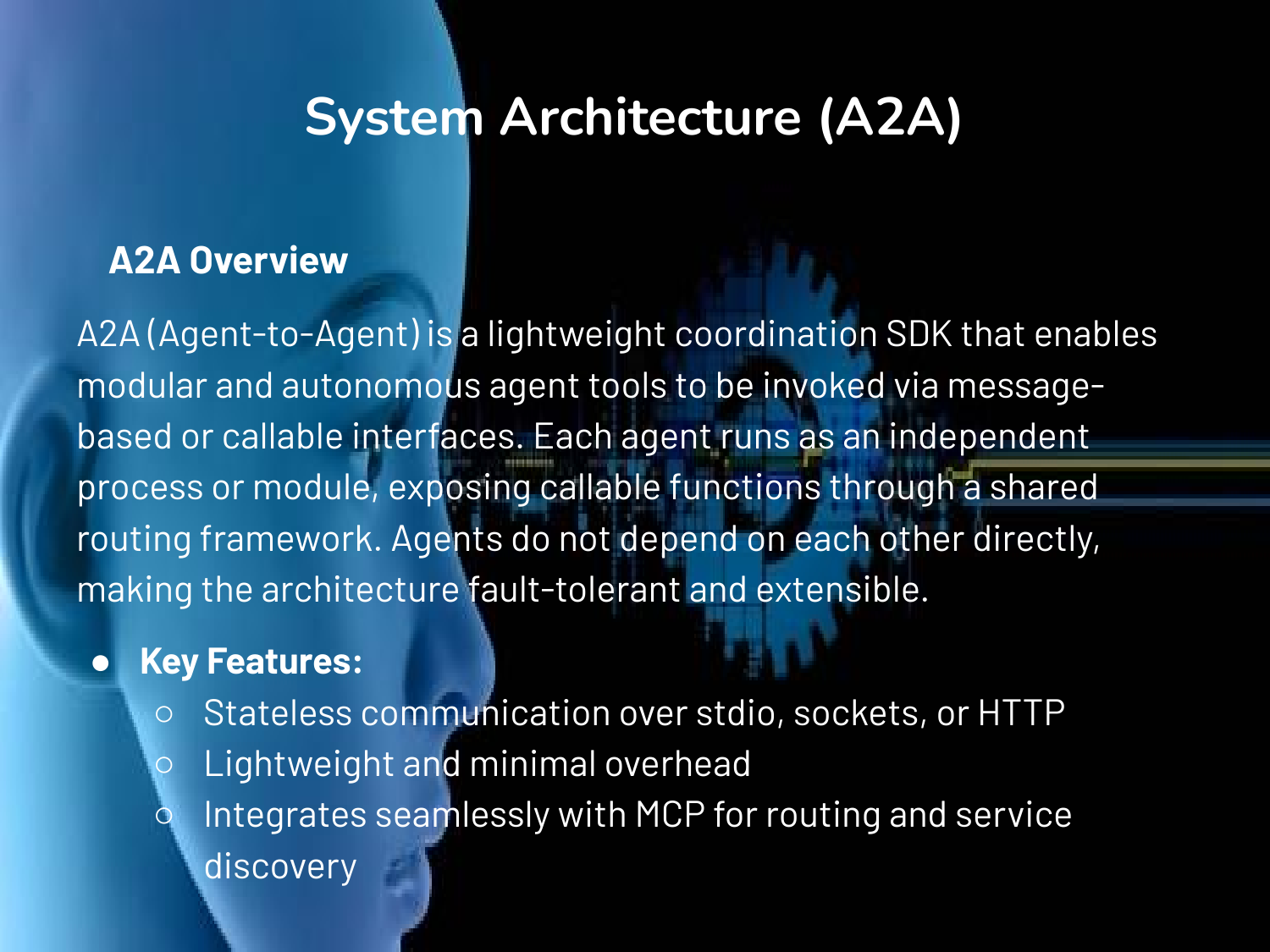

# System Architecture (A2A)
A2A Overview
A2A (Agent-to-Agent) is a lightweight coordination SDK that enables modular and autonomous agent tools to be invoked via message-based or callable interfaces. Each agent runs as an independent process or module, exposing callable functions through a shared routing framework. Agents do not depend on each other directly, making the architecture fault-tolerant and extensible.
Key Features:
Stateless communication over stdio, sockets, or HTTP
Lightweight and minimal overhead
Integrates seamlessly with MCP for routing and service discovery